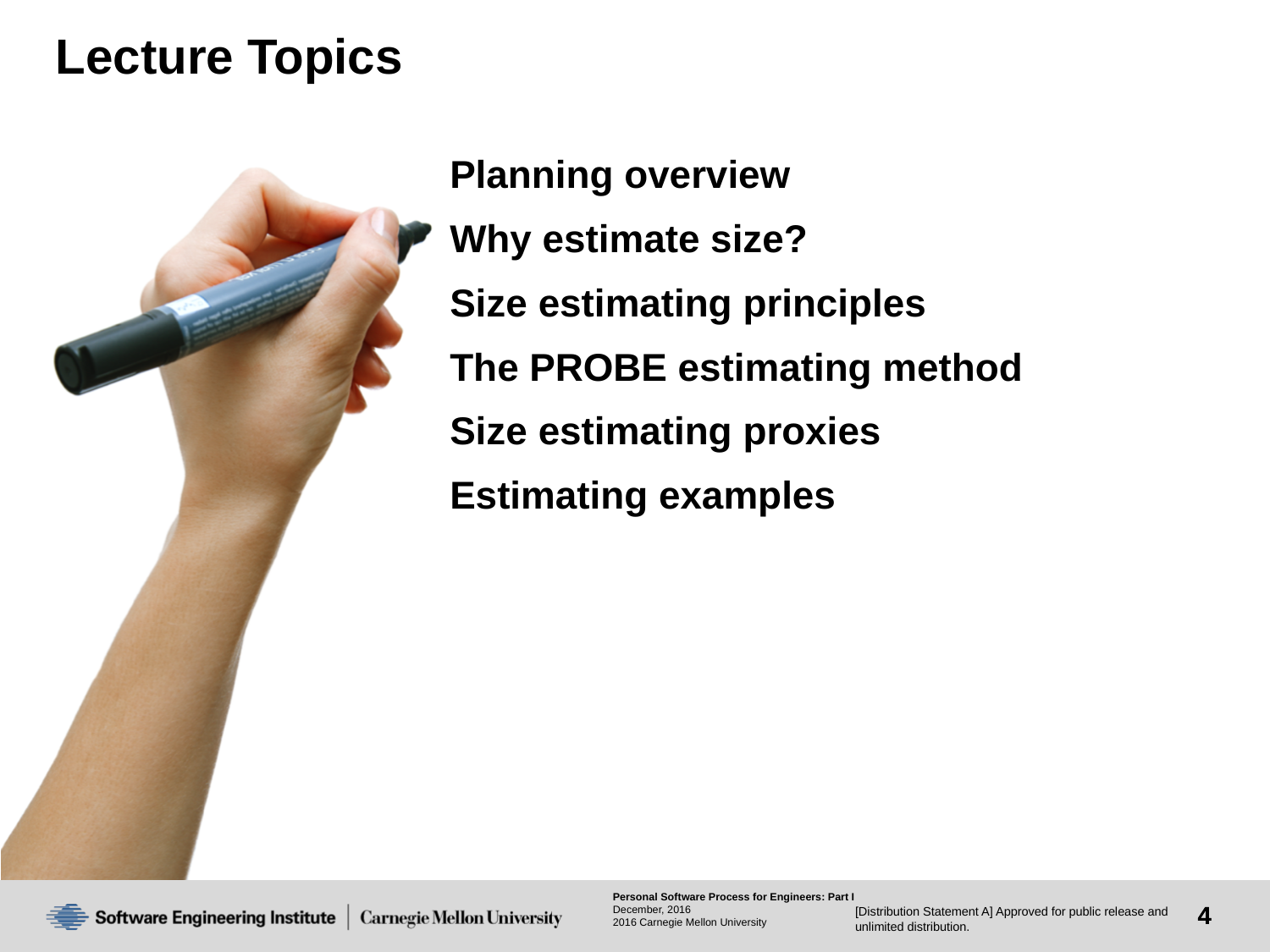

# Lecture Topics
Planning overview
Why estimate size?
Size estimating principles
The PROBE estimating method
Size estimating proxies
Estimating examples